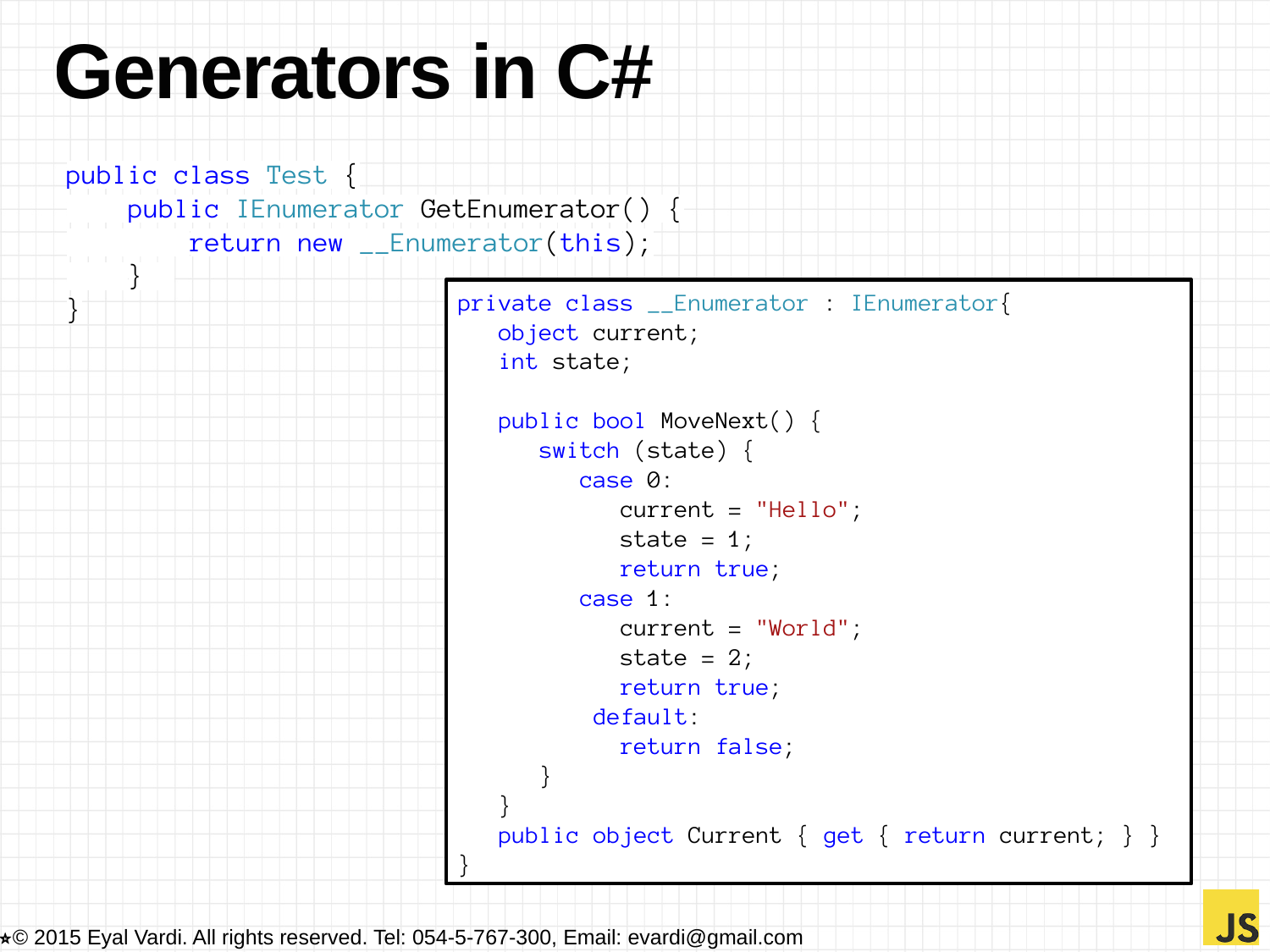

# Generators in C#
public class Test {
    public IEnumerator GetEnumerator() {
        return new __Enumerator(this);
    }
}
private class __Enumerator : IEnumerator{
   object current;
   int state;

   public bool MoveNext() {
      switch (state) {
         case 0:
            current = "Hello";
            state = 1;
            return true;
         case 1:
            current = "World";
            state = 2;
            return true;
          default:
            return false;
      }
   }
   public object Current { get { return current; } }
}